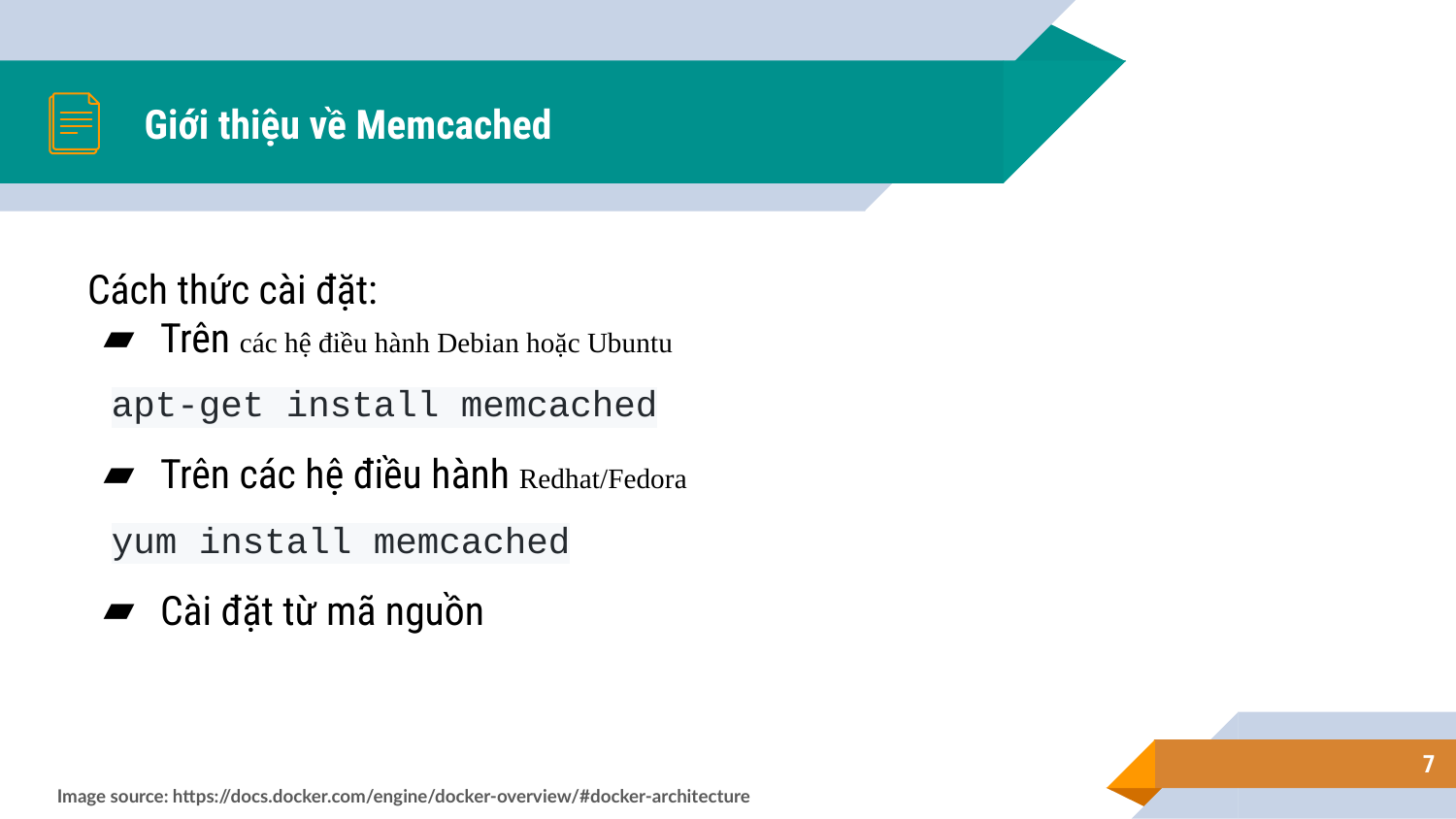

# Giới thiệu về Memcached

Cách thức cài đặt:
Trên các hệ điều hành Debian hoặc Ubuntu
apt-get install memcached
Trên các hệ điều hành Redhat/Fedora
yum install memcached
Cài đặt từ mã nguồn

7
Image source: https://docs.docker.com/engine/docker-overview/#docker-architecture